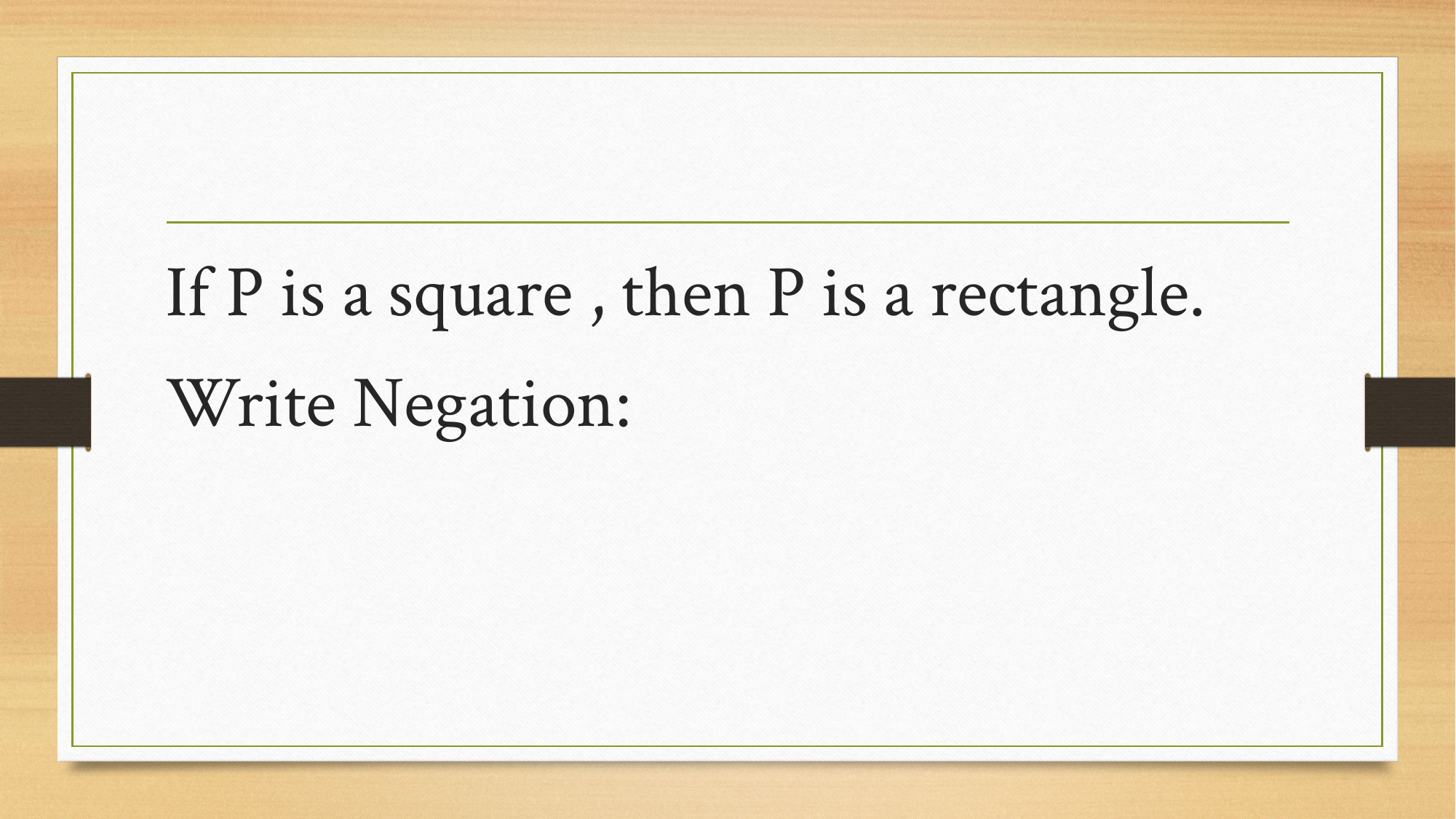

If P is a square , then P is a rectangle.
Write Negation: